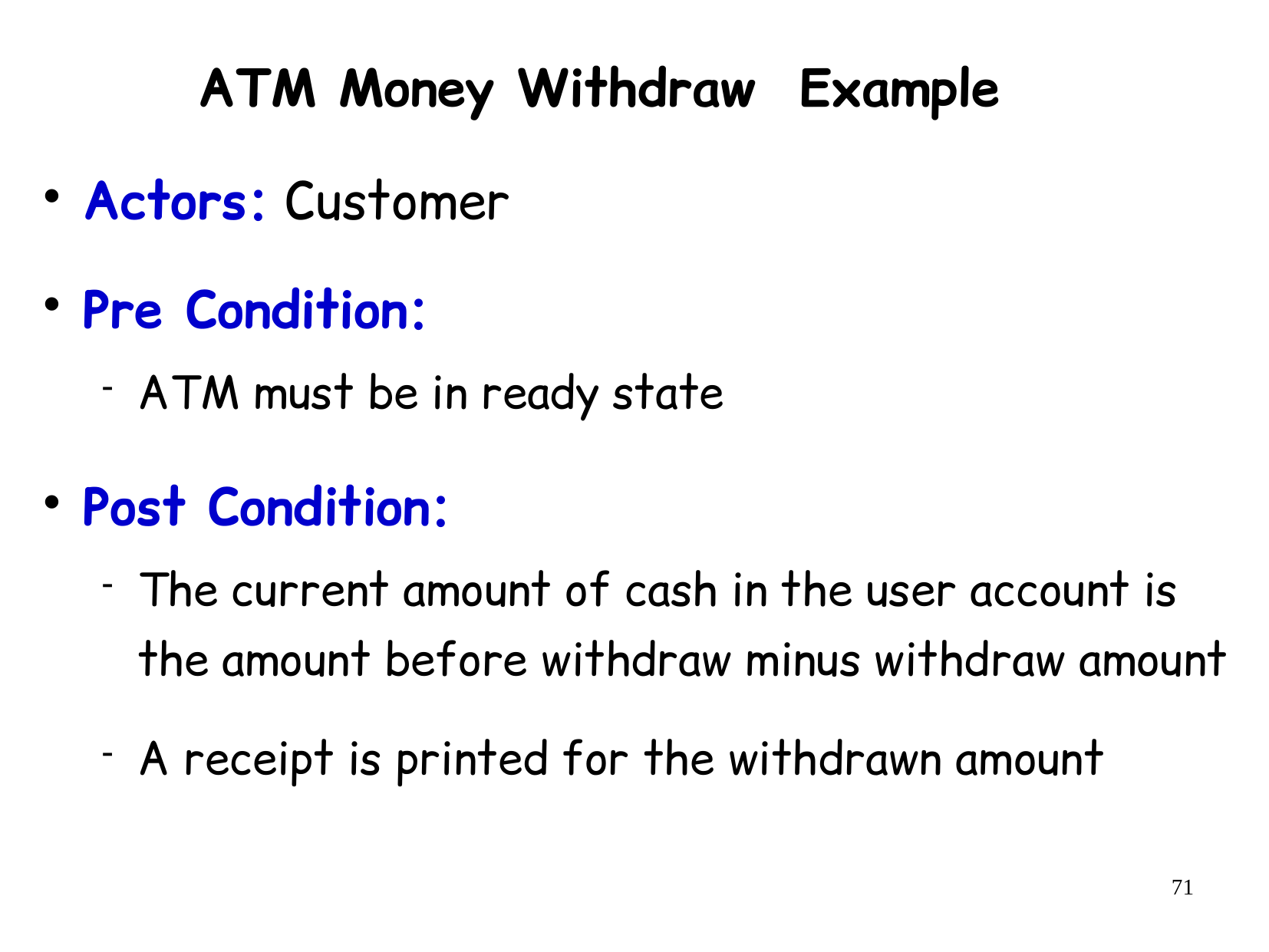

# ATM Money Withdraw  Example
Actors: Customer
Pre Condition:
ATM must be in ready state
Post Condition:
The current amount of cash in the user account is the amount before withdraw minus withdraw amount
A receipt is printed for the withdrawn amount